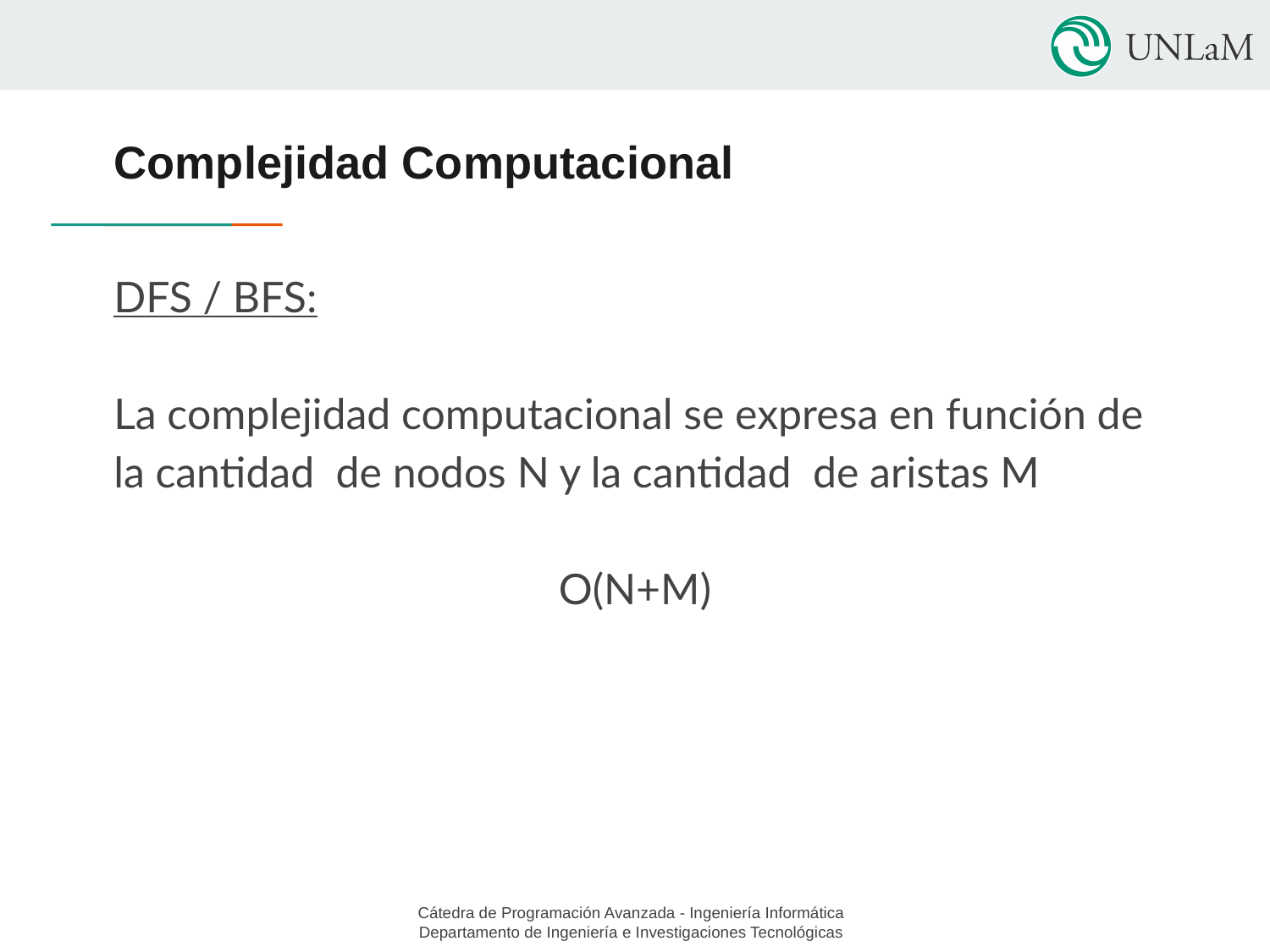

# Complejidad Computacional
DFS / BFS:

La complejidad computacional se expresa en función de la cantidad  de nodos N y la cantidad  de aristas M

O(N+M)